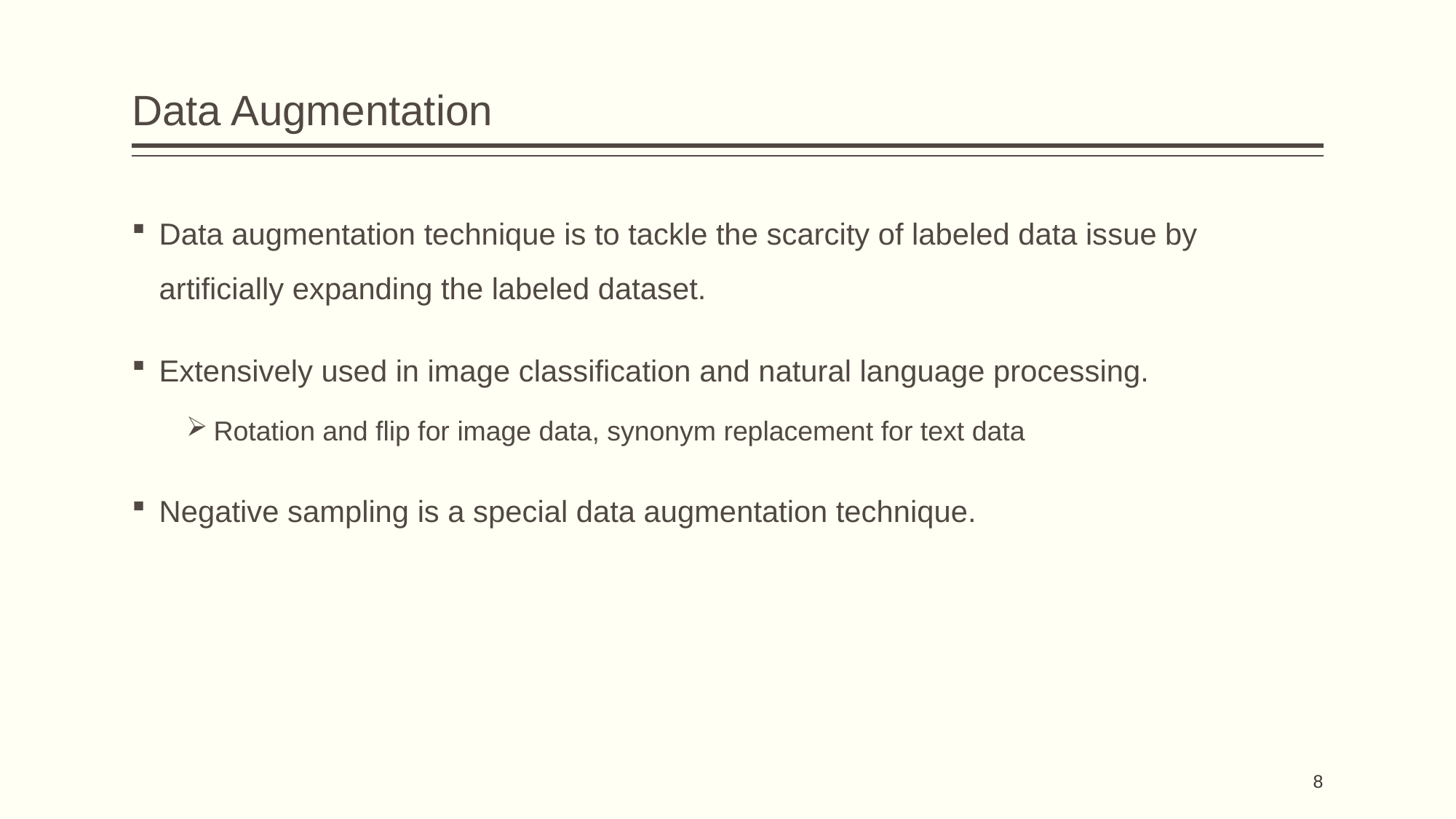

# Data Augmentation
Data augmentation technique is to tackle the scarcity of labeled data issue by artificially expanding the labeled dataset.
Extensively used in image classification and natural language processing.
Rotation and flip for image data, synonym replacement for text data
Negative sampling is a special data augmentation technique.

8